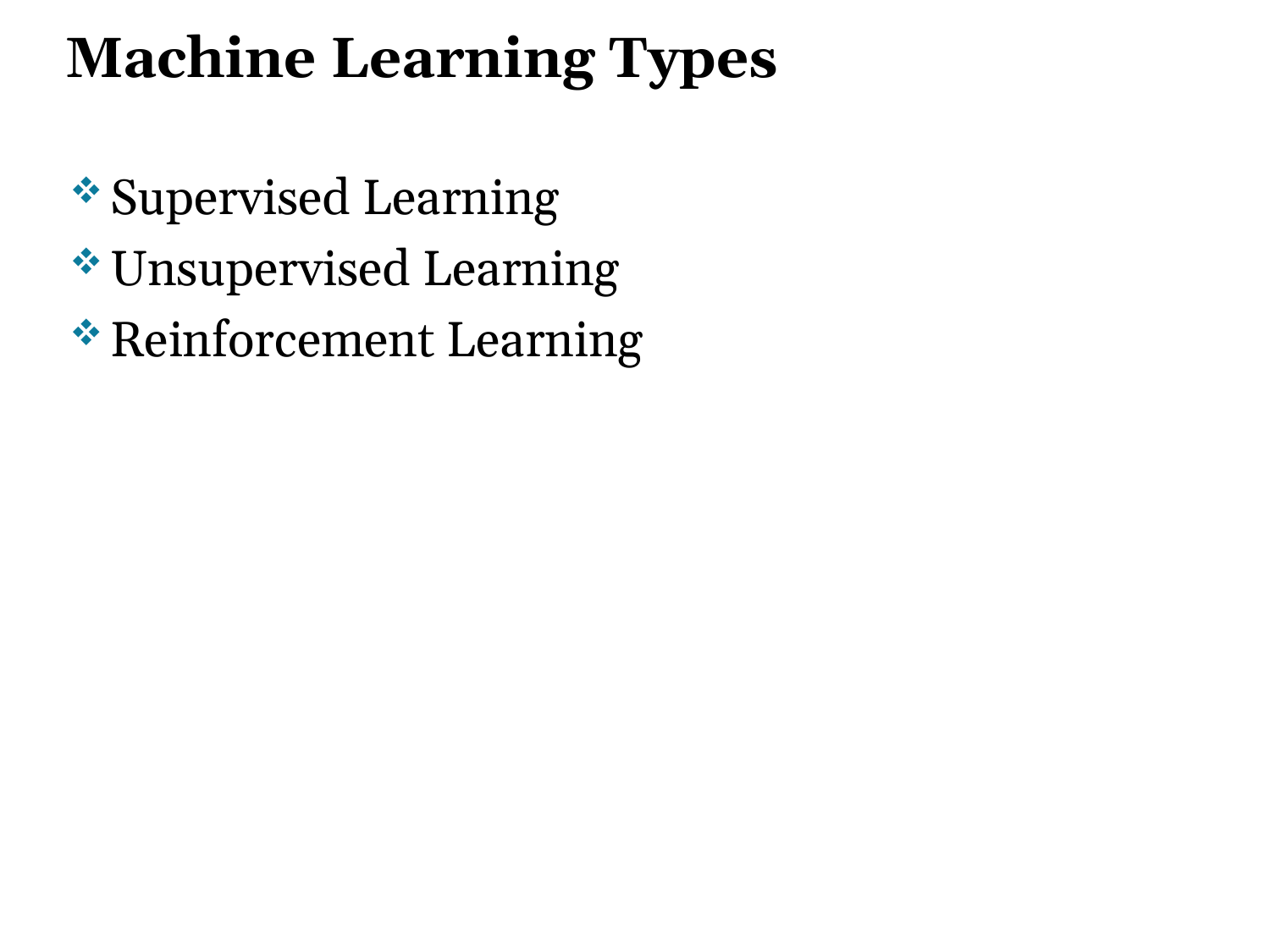

# Machine Learning Types
Supervised Learning
Unsupervised Learning
Reinforcement Learning